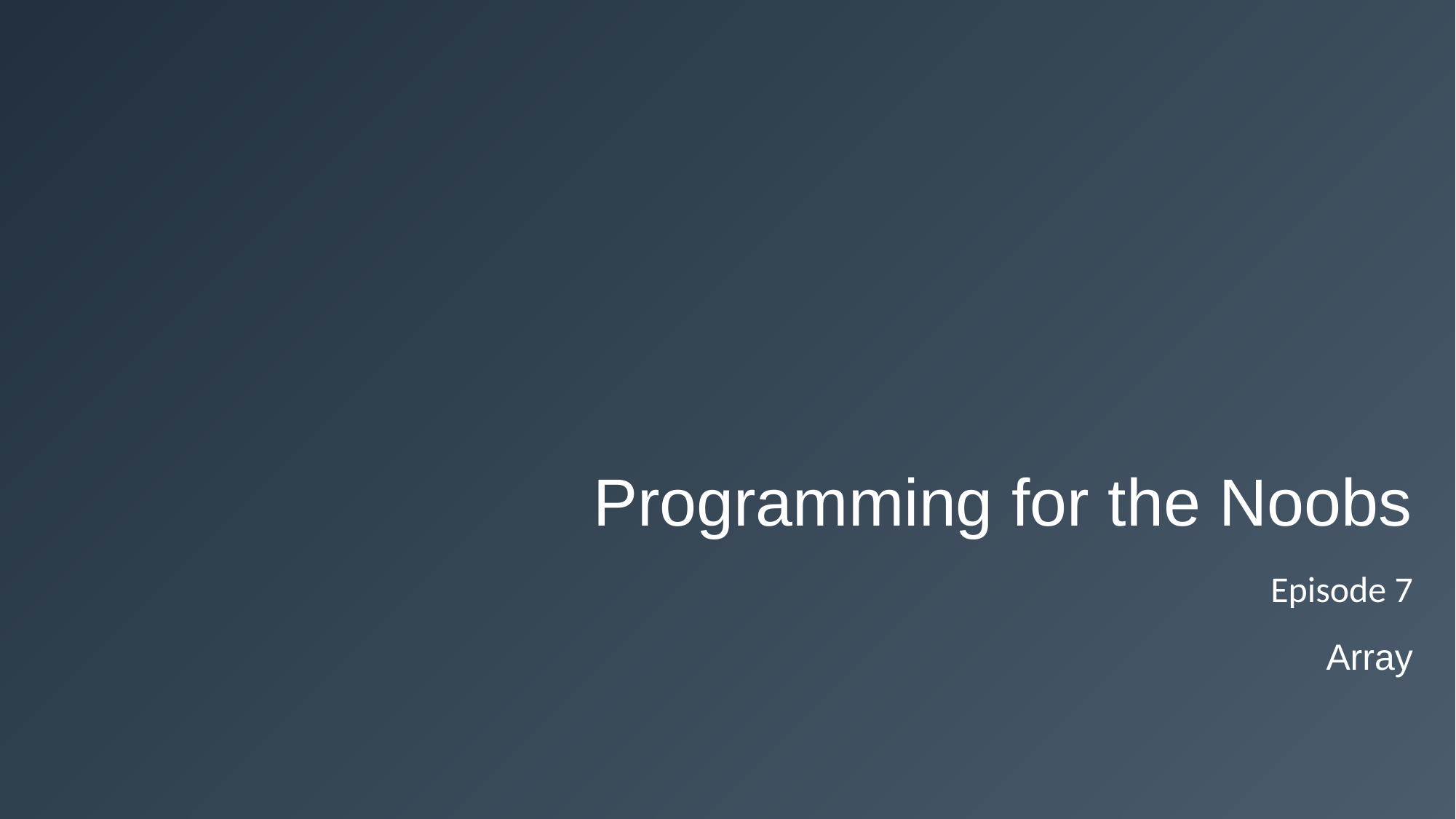

Programming for the Noobs
Episode 7
Array